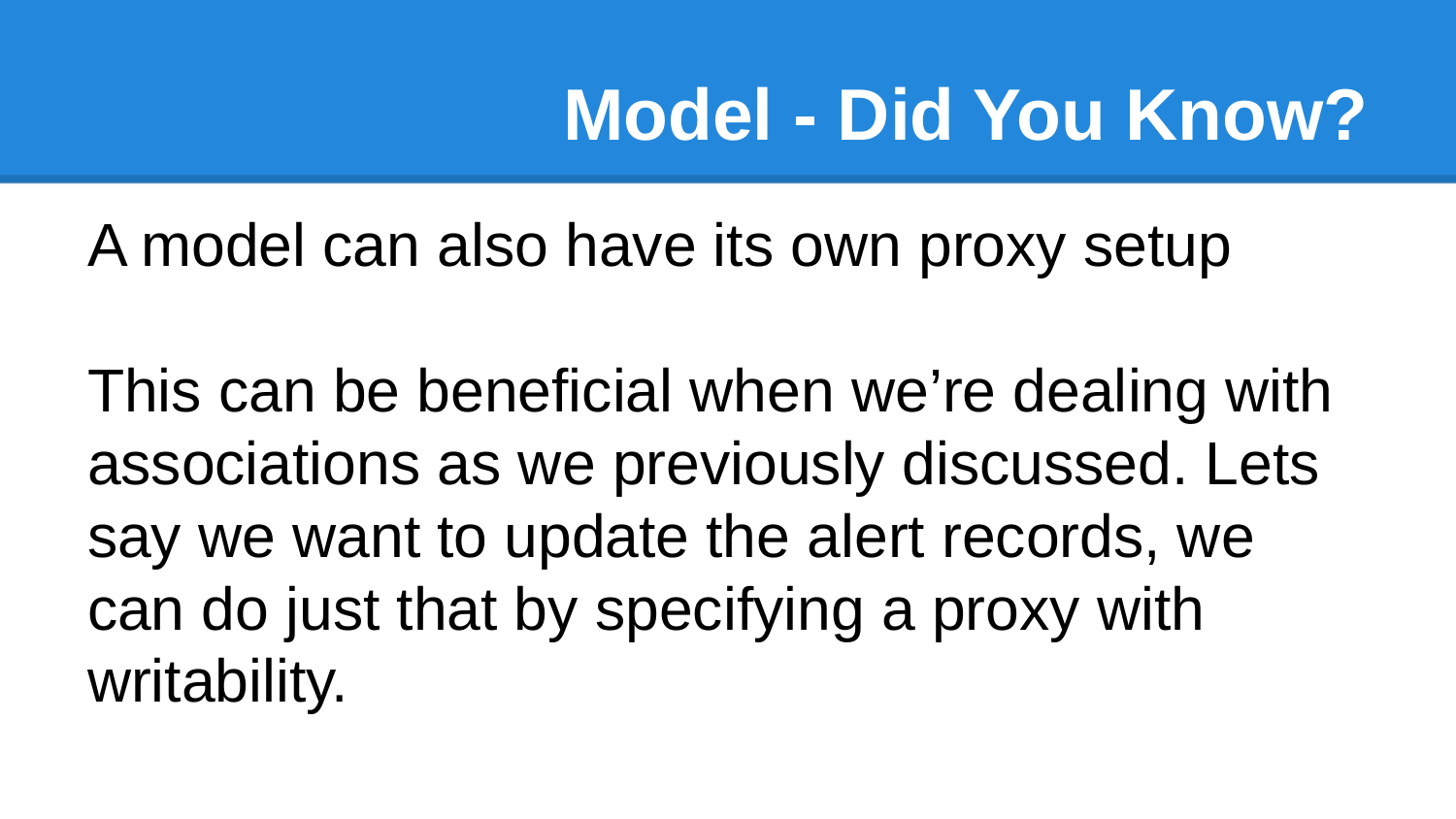

# Model - Did You Know?
A model can also have its own proxy setup

This can be beneficial when we’re dealing with associations as we previously discussed. Lets say we want to update the alert records, we can do just that by specifying a proxy with writability.